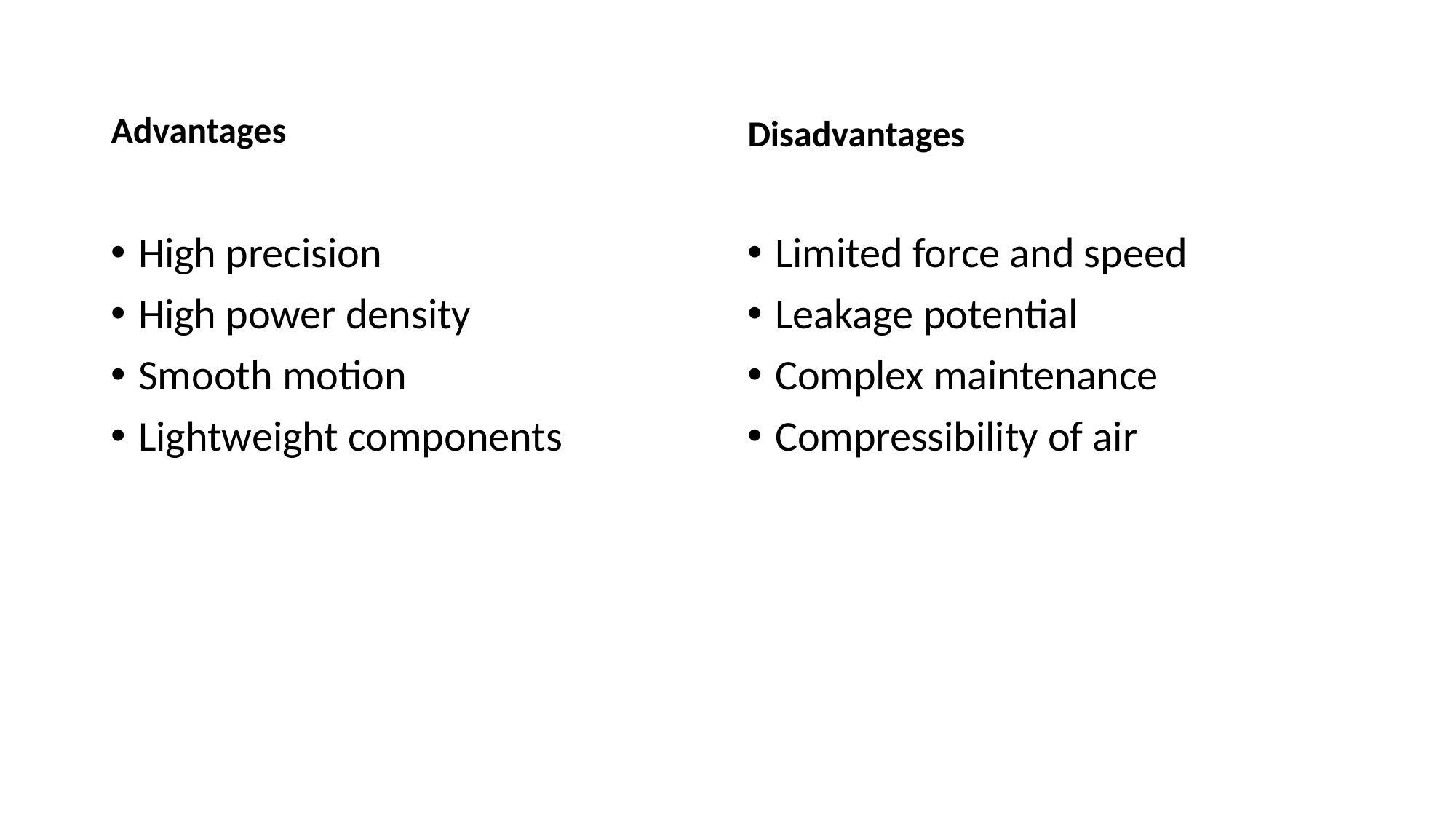

Advantages
Disadvantages
High precision
High power density
Smooth motion
Lightweight components
Limited force and speed
Leakage potential
Complex maintenance
Compressibility of air